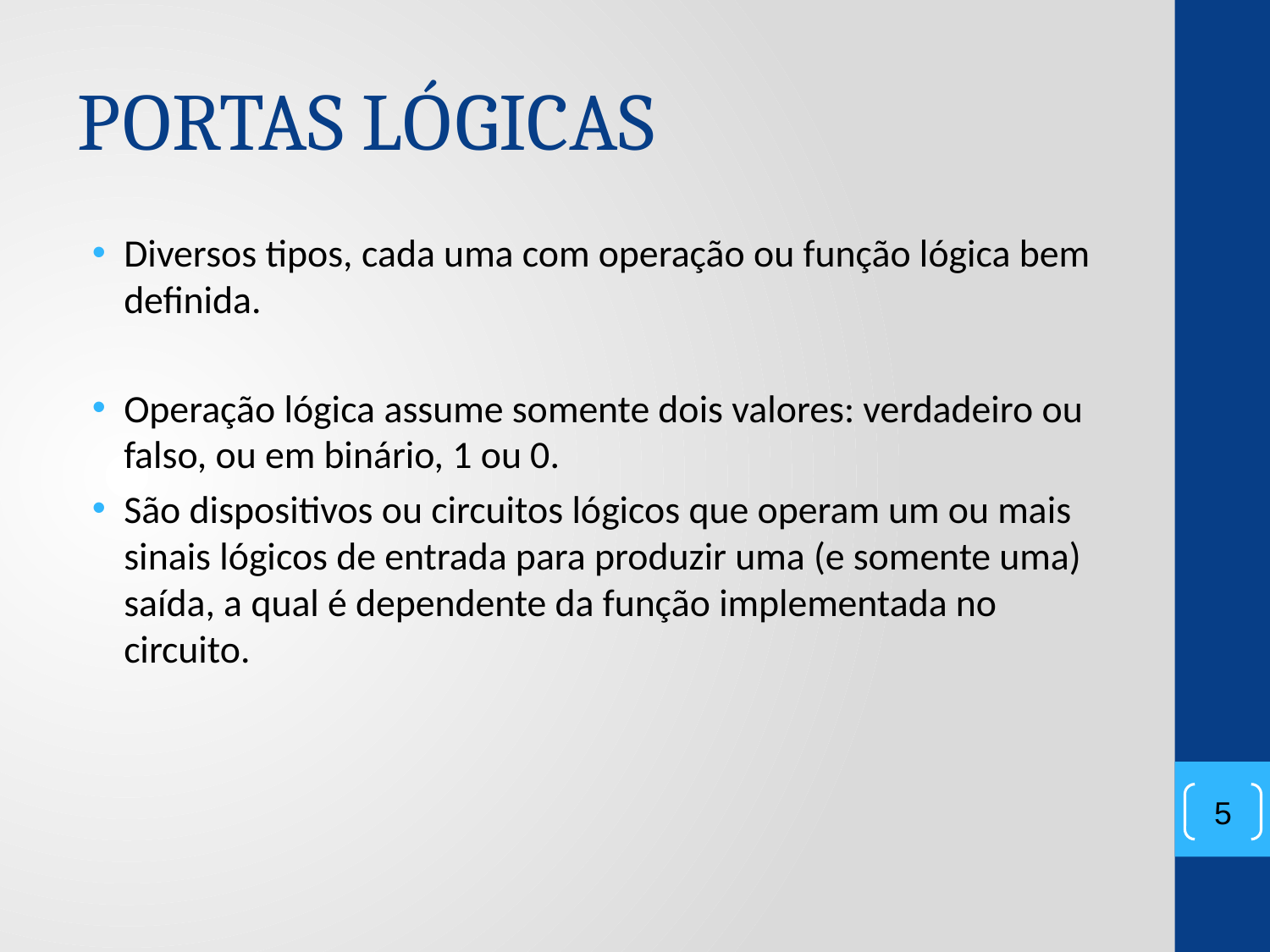

# PORTAS LÓGICAS
Diversos tipos, cada uma com operação ou função lógica bem definida.

Operação lógica assume somente dois valores: verdadeiro ou falso, ou em binário, 1 ou 0.
São dispositivos ou circuitos lógicos que operam um ou mais sinais lógicos de entrada para produzir uma (e somente uma) saída, a qual é dependente da função implementada no circuito.

5